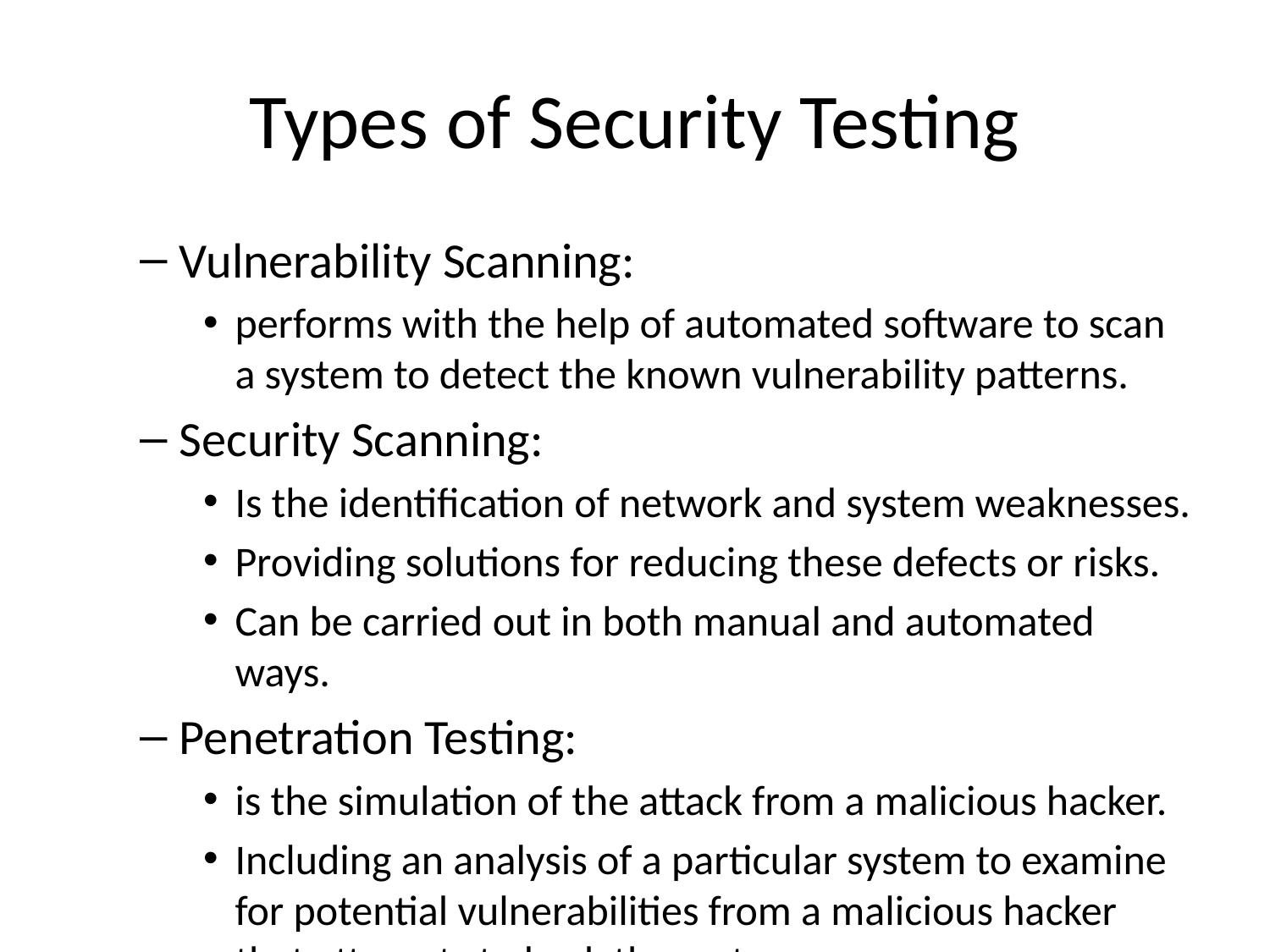

# Types of Security Testing
Vulnerability Scanning:
performs with the help of automated software to scan a system to detect the known vulnerability patterns.
Security Scanning:
Is the identification of network and system weaknesses.
Providing solutions for reducing these defects or risks.
Can be carried out in both manual and automated ways.
Penetration Testing:
is the simulation of the attack from a malicious hacker.
Including an analysis of a particular system to examine for potential vulnerabilities from a malicious hacker that attempts to hack the system.
Risk Assessment:
testing security risks observed in the organization are analyzed.
Risks are classified into three categories (low, medium, and high).
This testing endorses controls and measures to minimize the risk.
Security Auditing:
is an internal inspection of applications and operating systems for security defects.
An audit can also be carried out via line-by-line checking of code.
Ethical Hacking: Ethical hacking is different from malicious hacking. Ethical hacking aims to expose security flaws in the organization’s system.
Posture Assessment: It combines security scanning, ethical hacking, and risk assessments to provide an overall security posture of an organization.